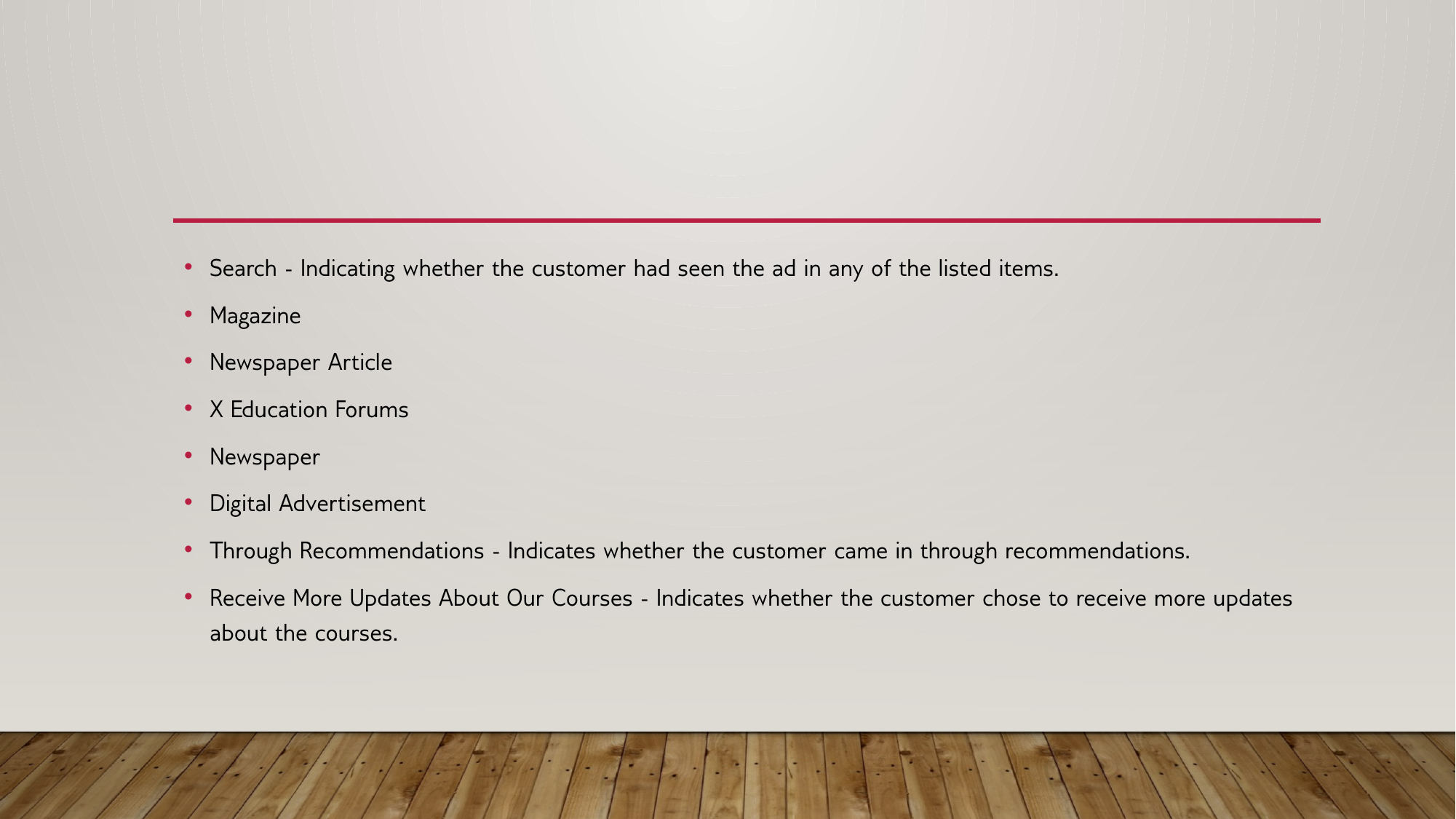

Search - Indicating whether the customer had seen the ad in any of the listed items.
Magazine
Newspaper Article
X Education Forums
Newspaper
Digital Advertisement
Through Recommendations - Indicates whether the customer came in through recommendations.
Receive More Updates About Our Courses - Indicates whether the customer chose to receive more updates about the courses.